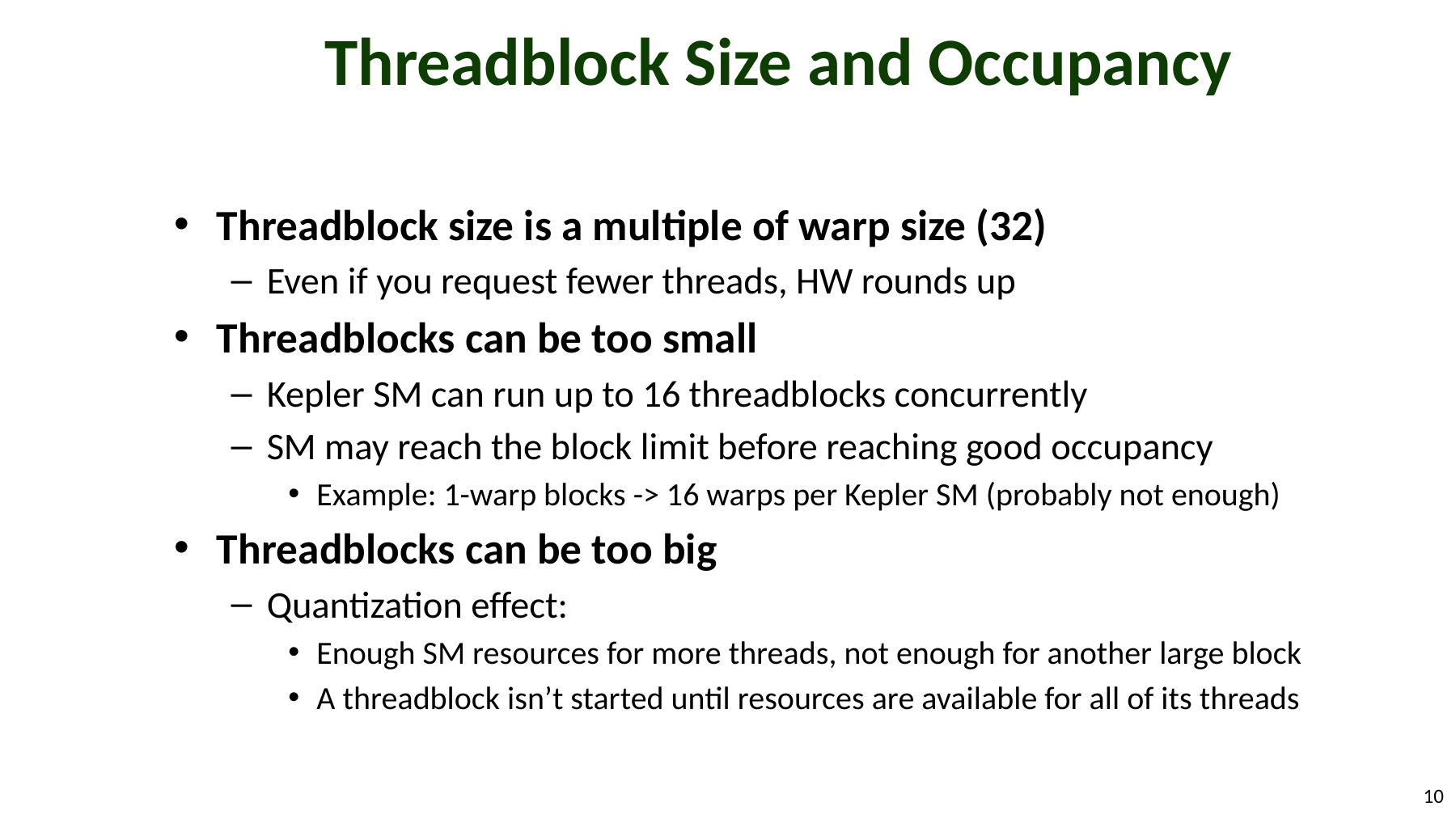

# Threadblock Size and Occupancy
Threadblock size is a multiple of warp size (32)
Even if you request fewer threads, HW rounds up
Threadblocks can be too small
Kepler SM can run up to 16 threadblocks concurrently
SM may reach the block limit before reaching good occupancy
Example: 1-warp blocks -> 16 warps per Kepler SM (probably not enough)
Threadblocks can be too big
Quantization effect:
Enough SM resources for more threads, not enough for another large block
A threadblock isn’t started until resources are available for all of its threads

10
© 2012, NVIDIA